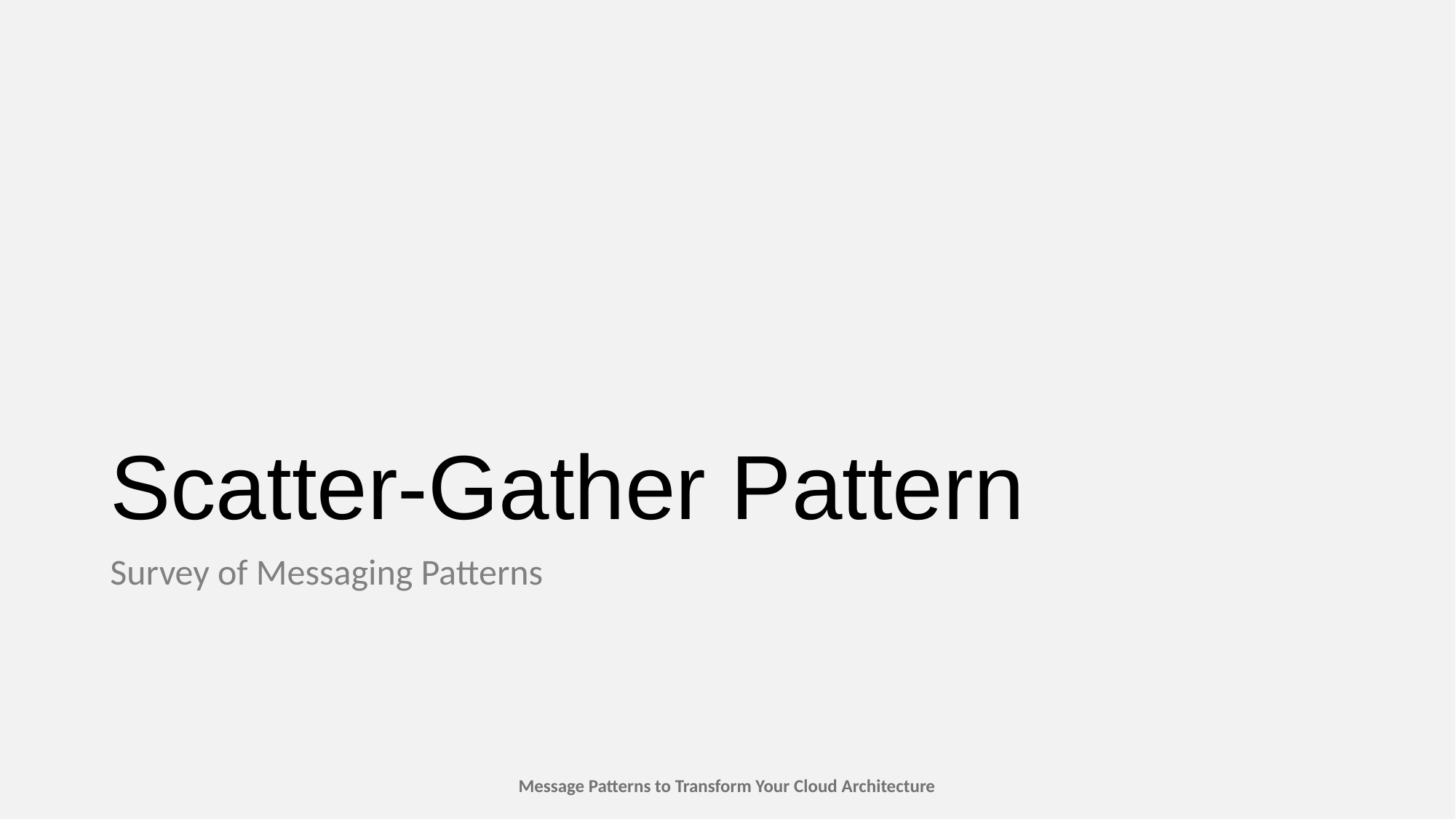

# Scatter-Gather Pattern
Survey of Messaging Patterns